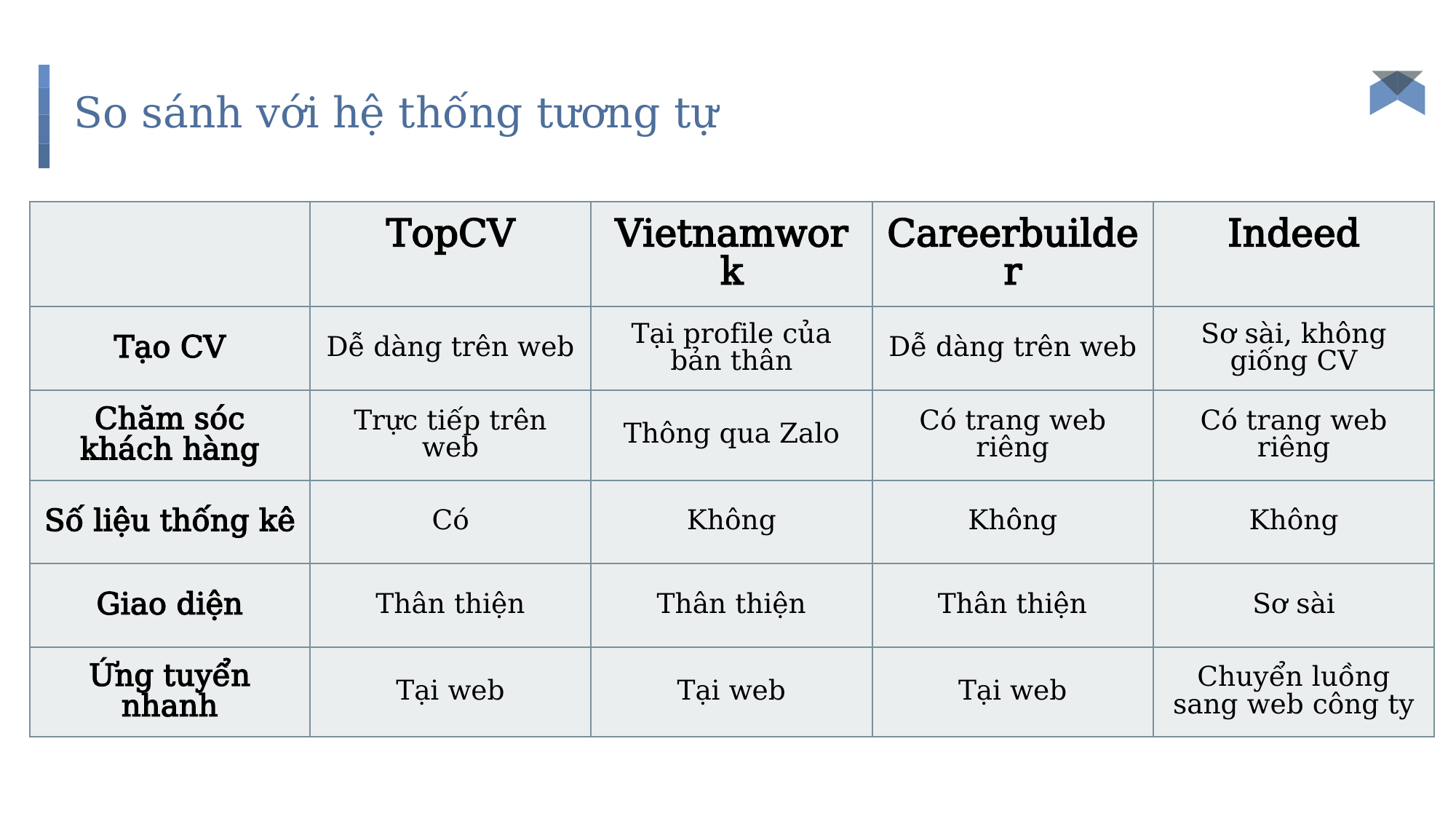

# So sánh với hệ thống tương tự
|  | TopCV | Vietnamwork | Careerbuilder | Indeed |
| --- | --- | --- | --- | --- |
| Tạo CV | Dễ dàng trên web | Tại profile của bản thân | Dễ dàng trên web | Sơ sài, không giống CV |
| Chăm sóc khách hàng | Trực tiếp trên web | Thông qua Zalo | Có trang web riêng | Có trang web riêng |
| Số liệu thống kê | Có | Không | Không | Không |
| Giao diện | Thân thiện | Thân thiện | Thân thiện | Sơ sài |
| Ứng tuyển nhanh | Tại web | Tại web | Tại web | Chuyển luồng sang web công ty |